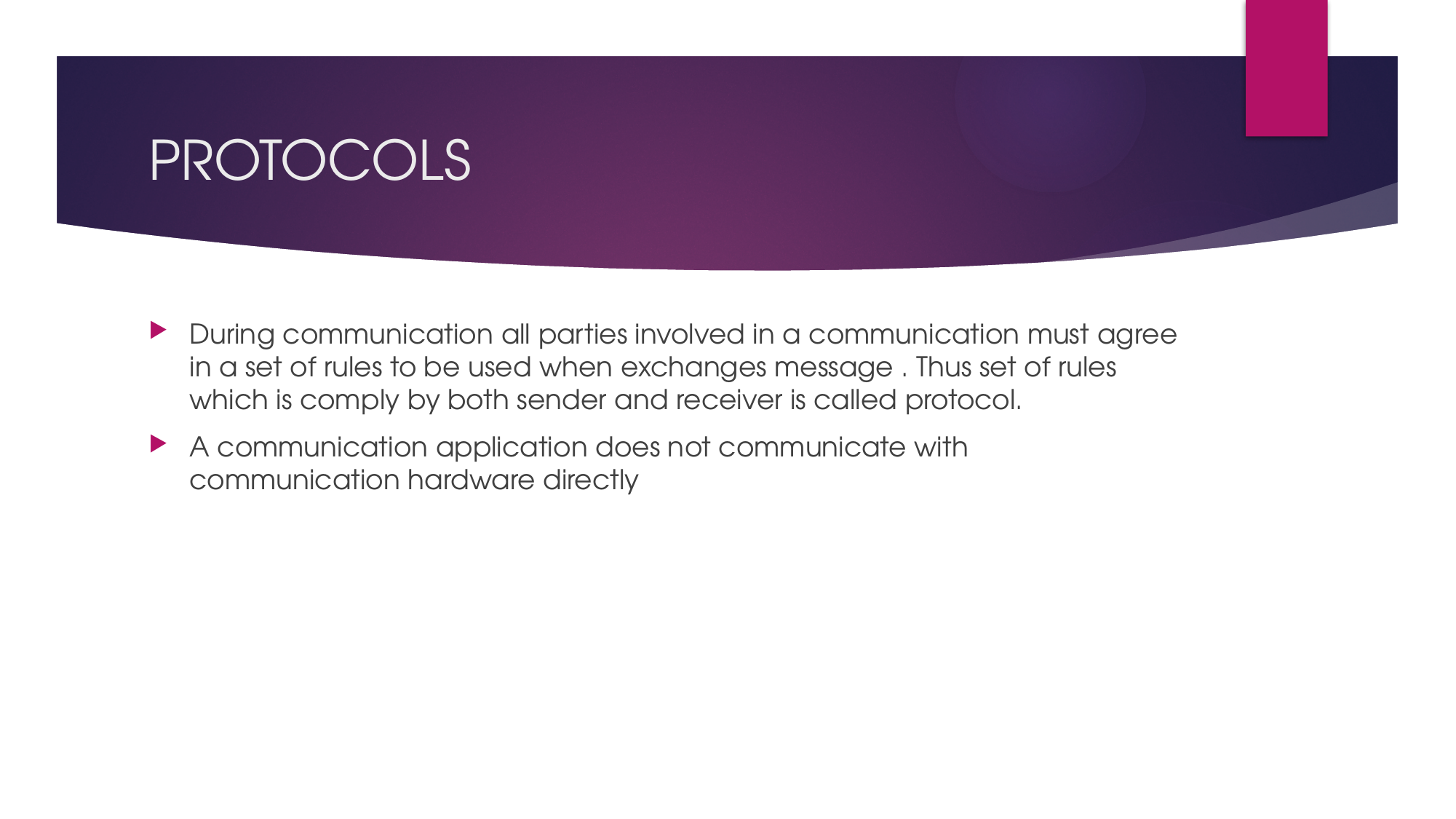

# PROTOCOLS
During communication all parties involved in a communication must agree in a set of rules to be used when exchanges message . Thus set of rules which is comply by both sender and receiver is called protocol.
A communication application does not communicate with communication hardware directly